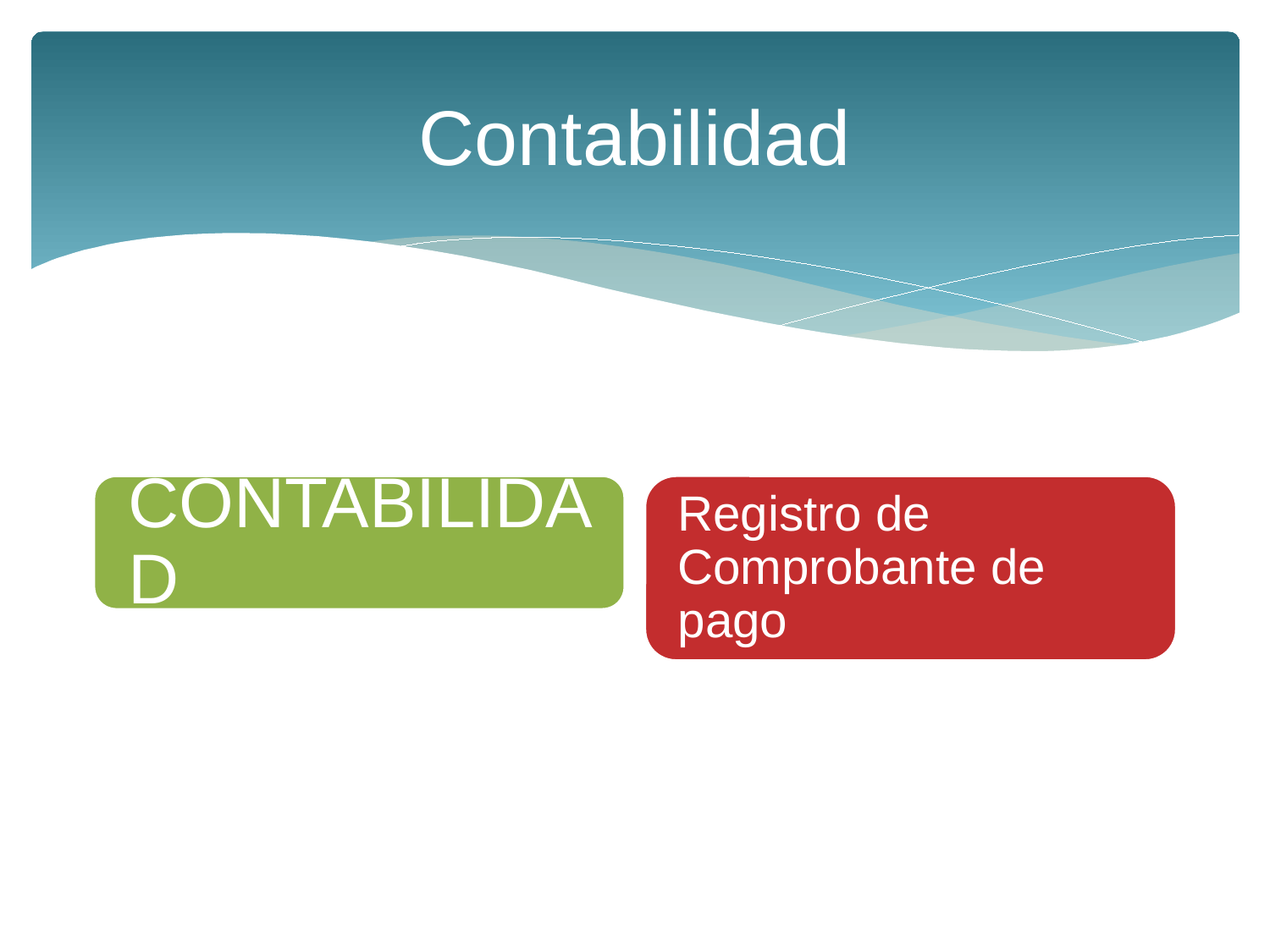

# Contabilidad

CONTABILIDAD
Registro de Comprobante de pago